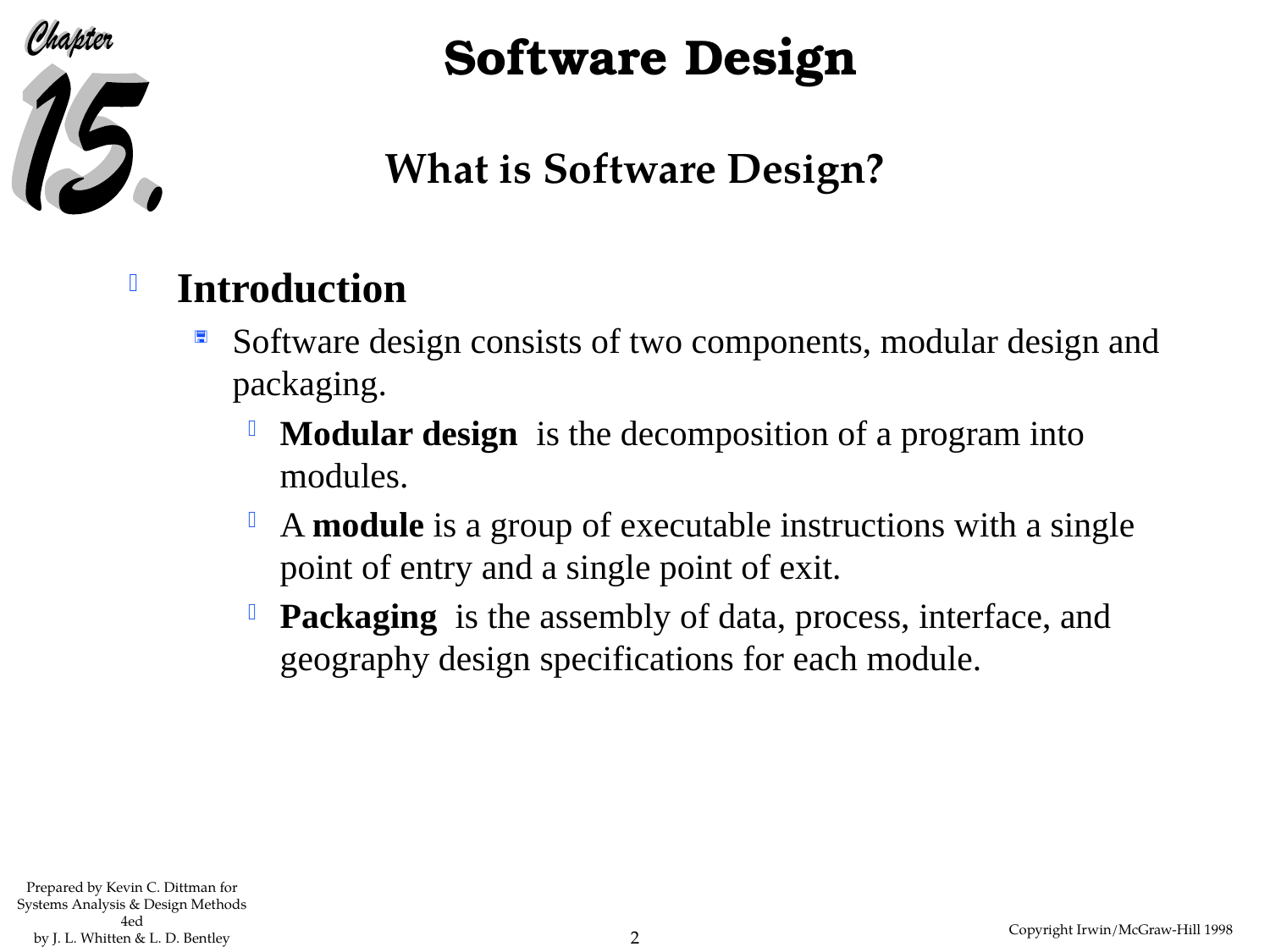

# What is Software Design?
Introduction
Software design consists of two components, modular design and packaging.
Modular design  is the decomposition of a program into modules.
A module is a group of executable instructions with a single point of entry and a single point of exit.
Packaging  is the assembly of data, process, interface, and geography design specifications for each module.
Prepared by Kevin C. Dittman for
Systems Analysis & Design Methods 4ed
by J. L. Whitten & L. D. Bentley